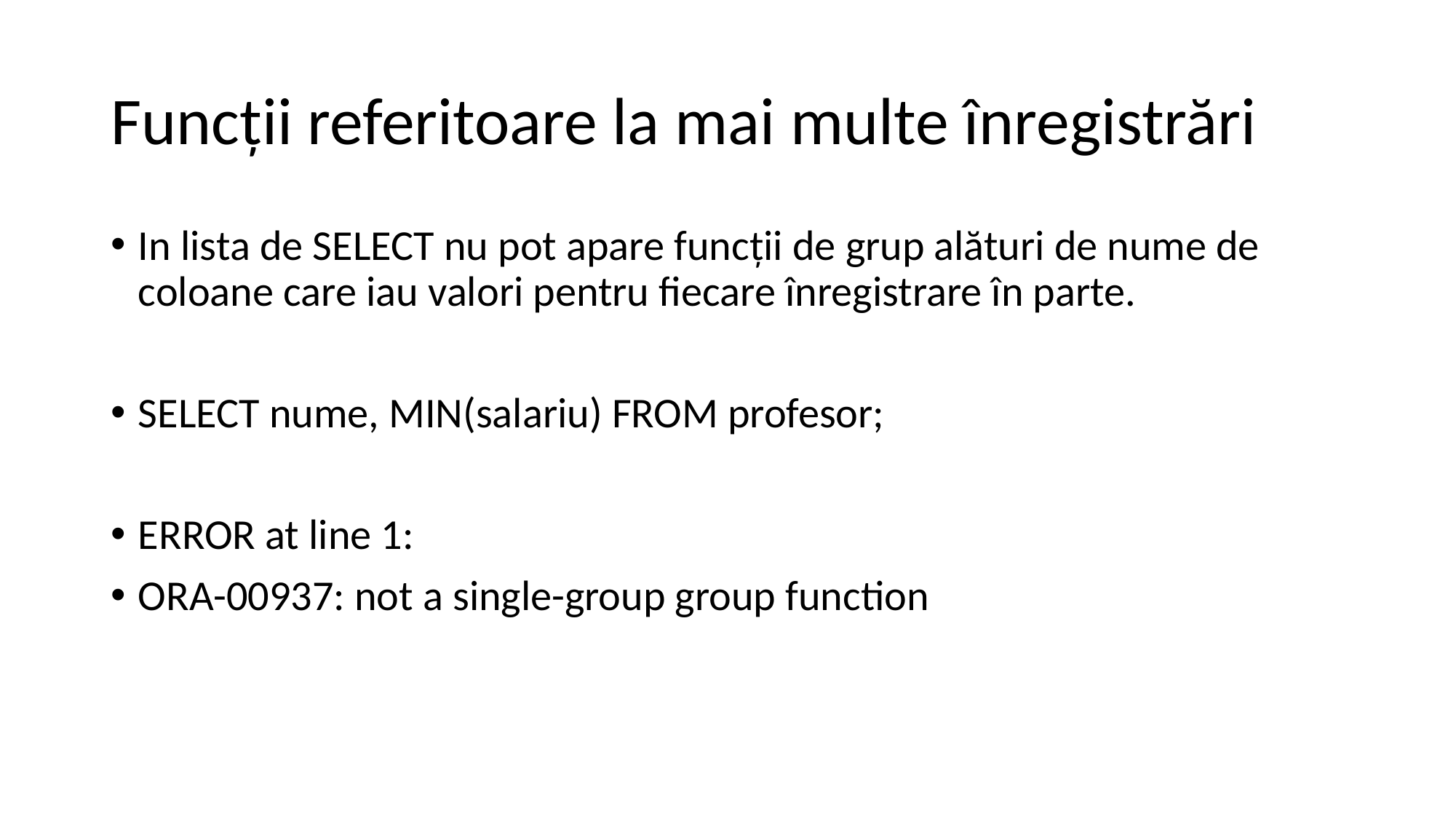

# Funcţii referitoare la mai multe înregistrări
In lista de SELECT nu pot apare funcţii de grup alături de nume de coloane care iau valori pentru fiecare înregistrare în parte.

SELECT nume, MIN(salariu) FROM profesor;

ERROR at line 1:
ORA-00937: not a single-group group function